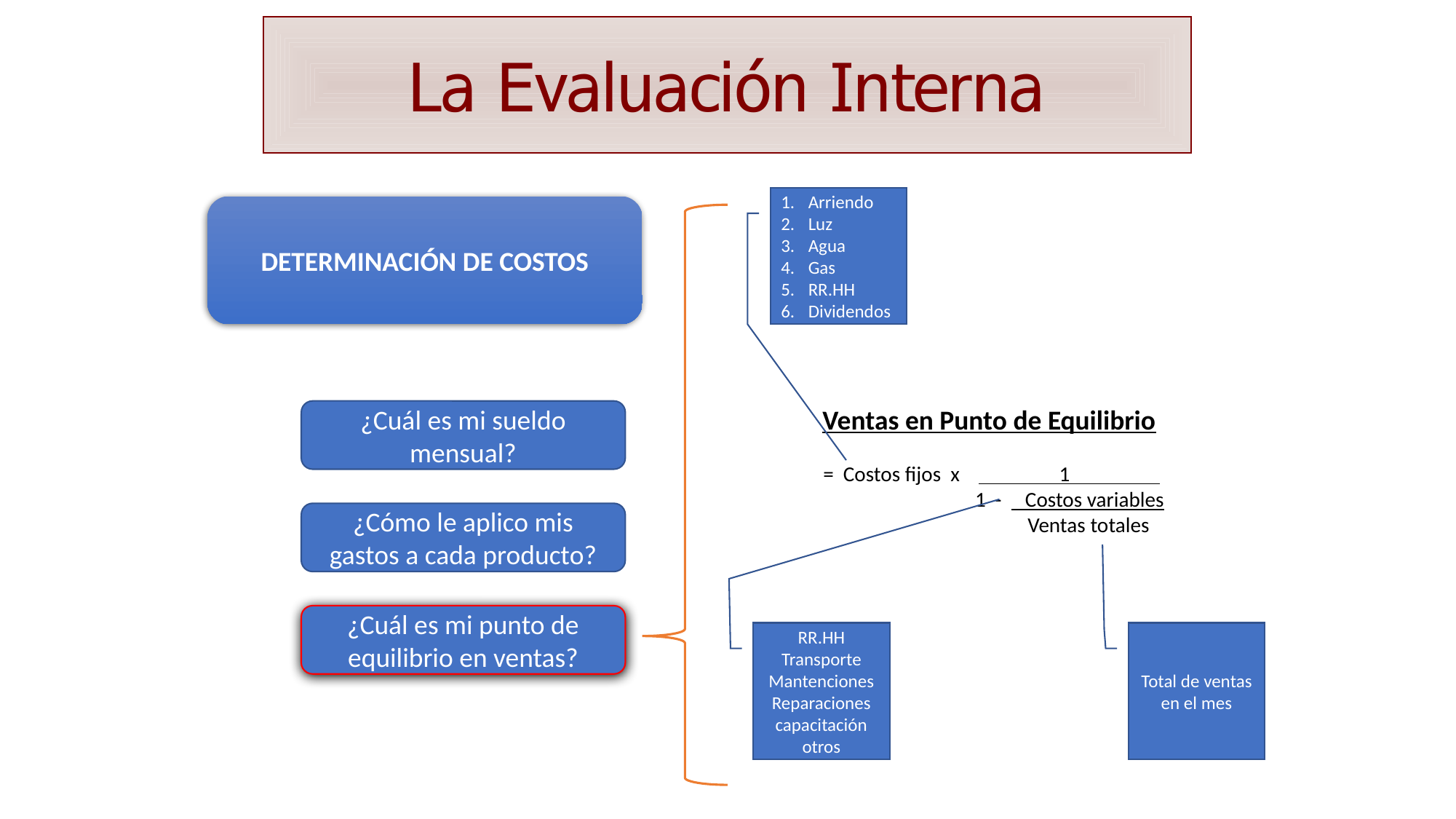

La Evaluación Interna
Arriendo
Luz
Agua
Gas
RR.HH
Dividendos
DETERMINACIÓN DE COSTOS

Ventas en Punto de Equilibrio

 =  Costos fijos  x                     1
                                  1  -     Costos variables
                                          Ventas totales
¿Cuál es mi sueldo mensual?
¿Cómo le aplico mis gastos a cada producto?
¿Cuál es mi punto de equilibrio en ventas?
RR.HH
Transporte
Mantenciones
Reparaciones
capacitación
otros
Total de ventas en el mes